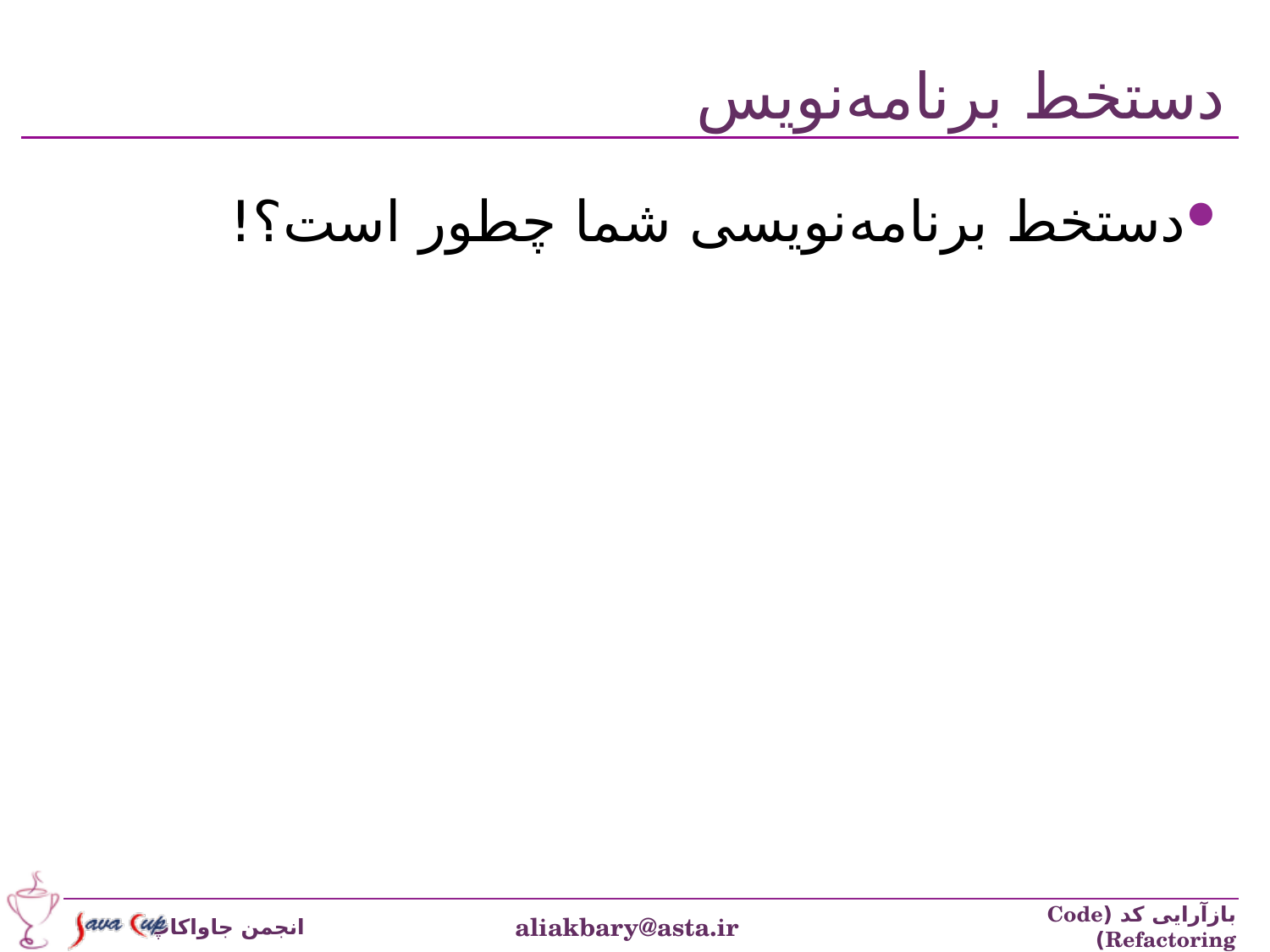

# دستخط برنامه‌نویس
دستخط برنامه‌نویسی شما چطور است؟!